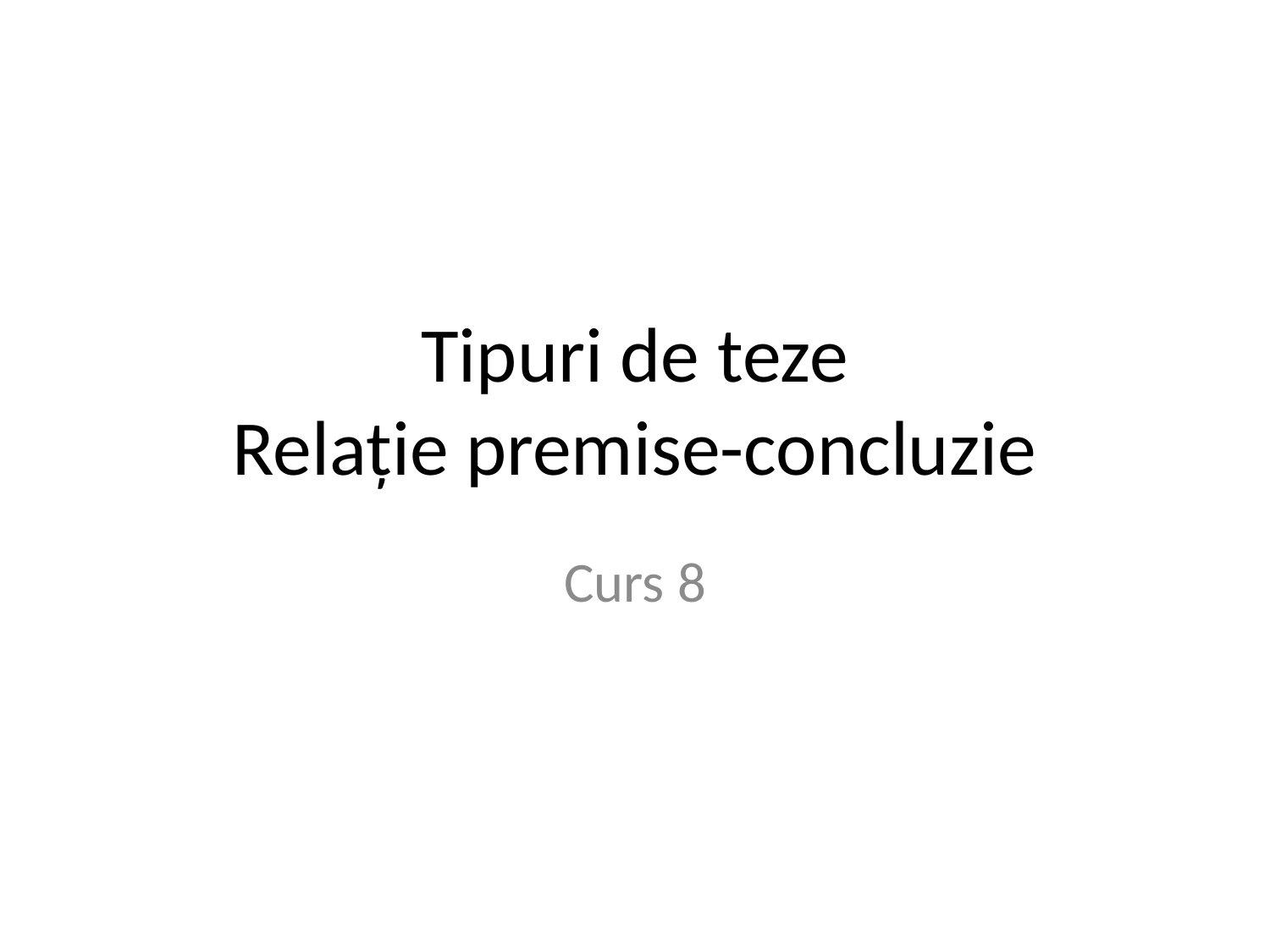

# Tipuri de teze Relație premise-concluzie
Curs 8